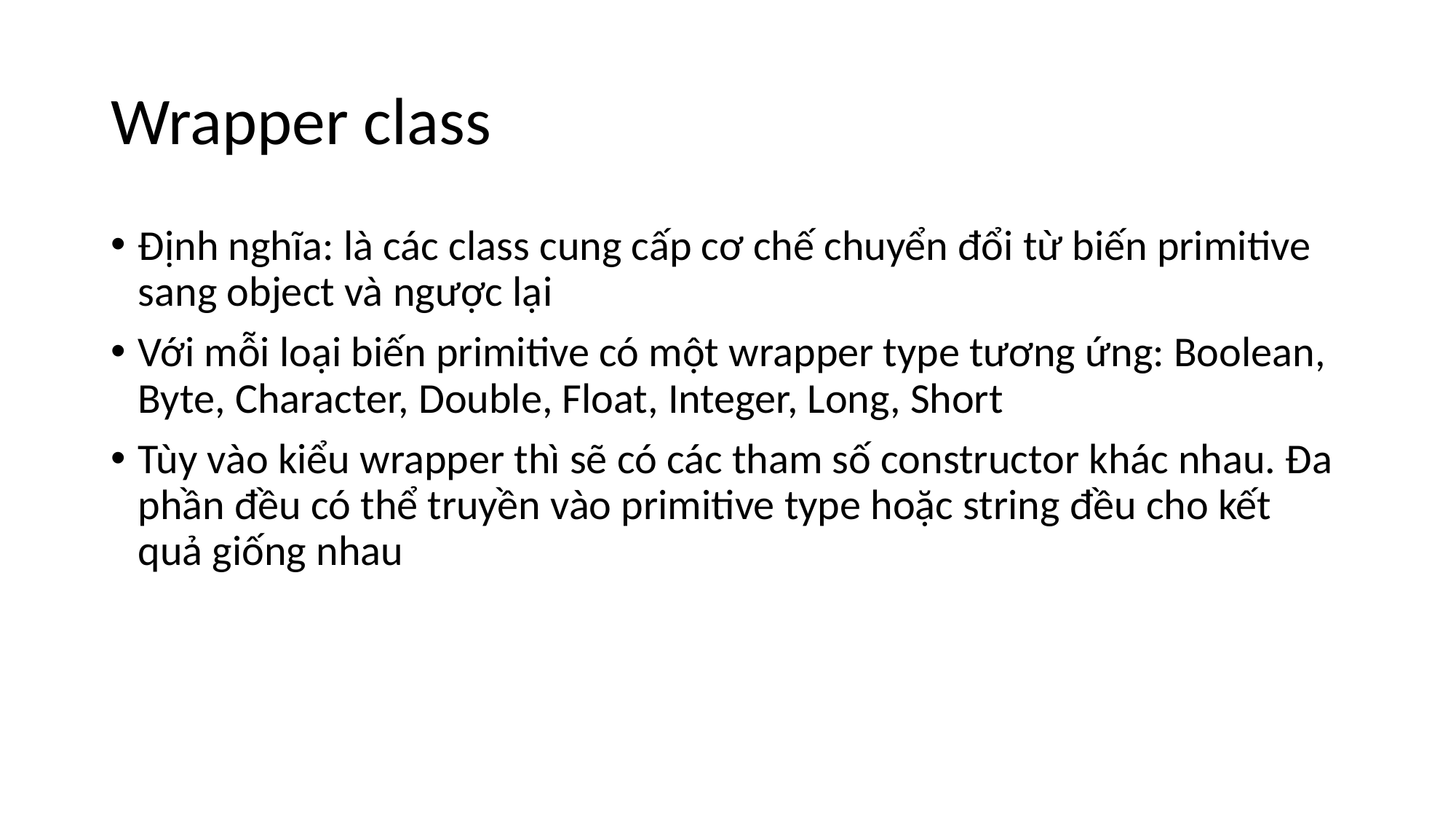

# Wrapper class
Định nghĩa: là các class cung cấp cơ chế chuyển đổi từ biến primitive sang object và ngược lại
Với mỗi loại biến primitive có một wrapper type tương ứng: Boolean, Byte, Character, Double, Float, Integer, Long, Short
Tùy vào kiểu wrapper thì sẽ có các tham số constructor khác nhau. Đa phần đều có thể truyền vào primitive type hoặc string đều cho kết quả giống nhau